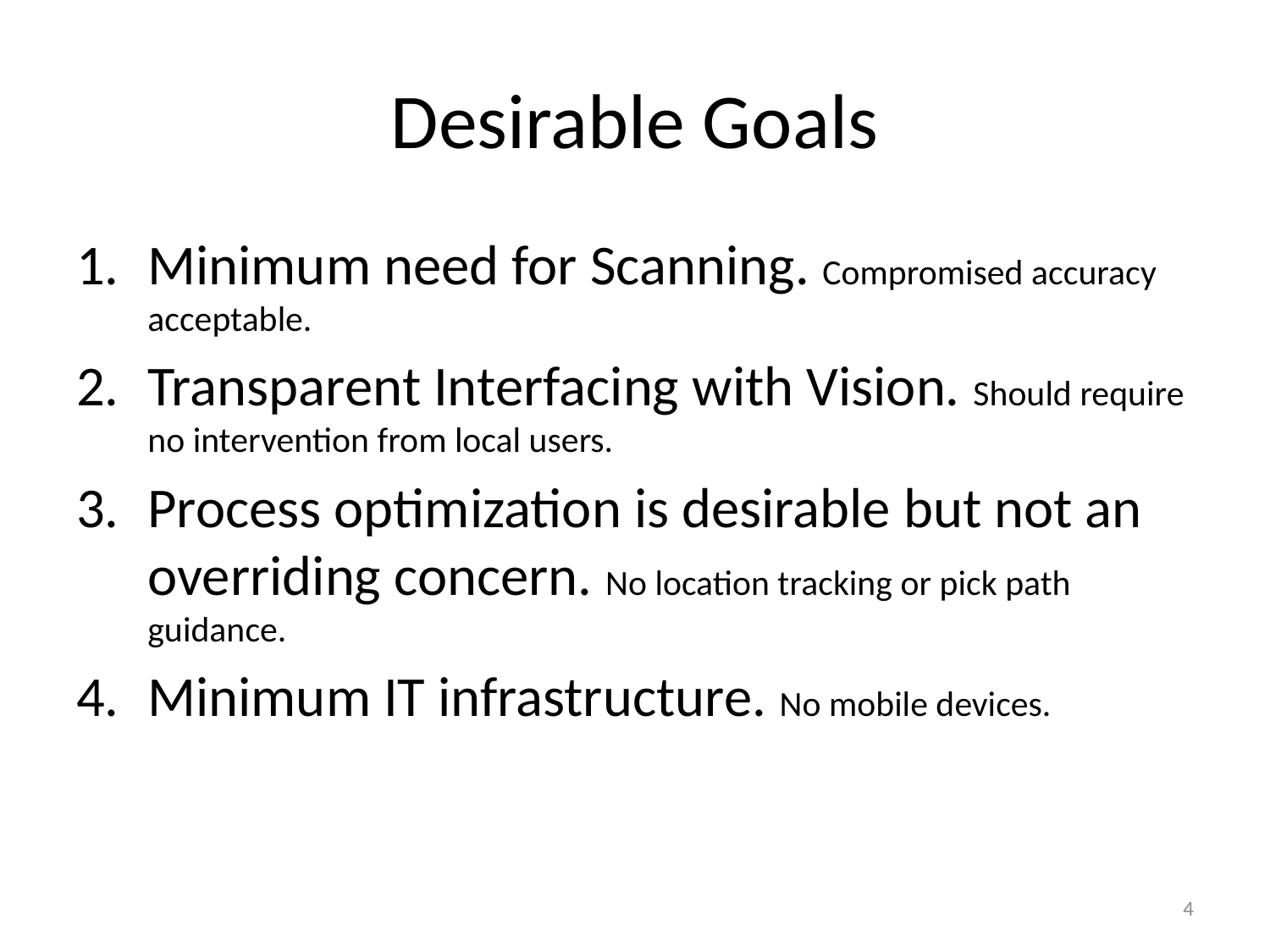

# Desirable Goals
Minimum need for Scanning. Compromised accuracy acceptable.
Transparent Interfacing with Vision. Should require no intervention from local users.
Process optimization is desirable but not an overriding concern. No location tracking or pick path guidance.
Minimum IT infrastructure. No mobile devices.

4